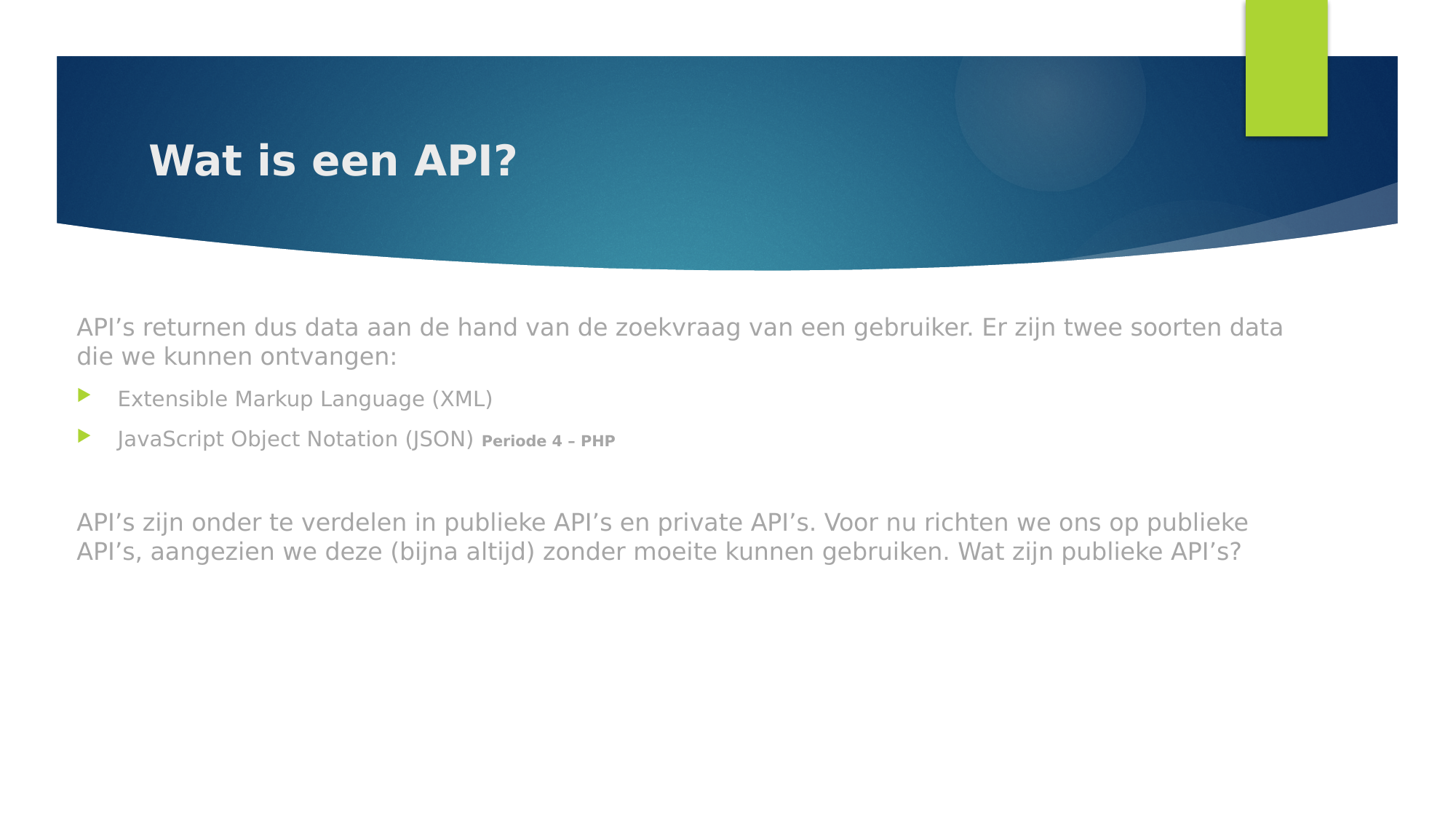

# Wat is een API?
API’s returnen dus data aan de hand van de zoekvraag van een gebruiker. Er zijn twee soorten data die we kunnen ontvangen:
Extensible Markup Language (XML)
JavaScript Object Notation (JSON) Periode 4 – PHP

API’s zijn onder te verdelen in publieke API’s en private API’s. Voor nu richten we ons op publieke API’s, aangezien we deze (bijna altijd) zonder moeite kunnen gebruiken. Wat zijn publieke API’s?